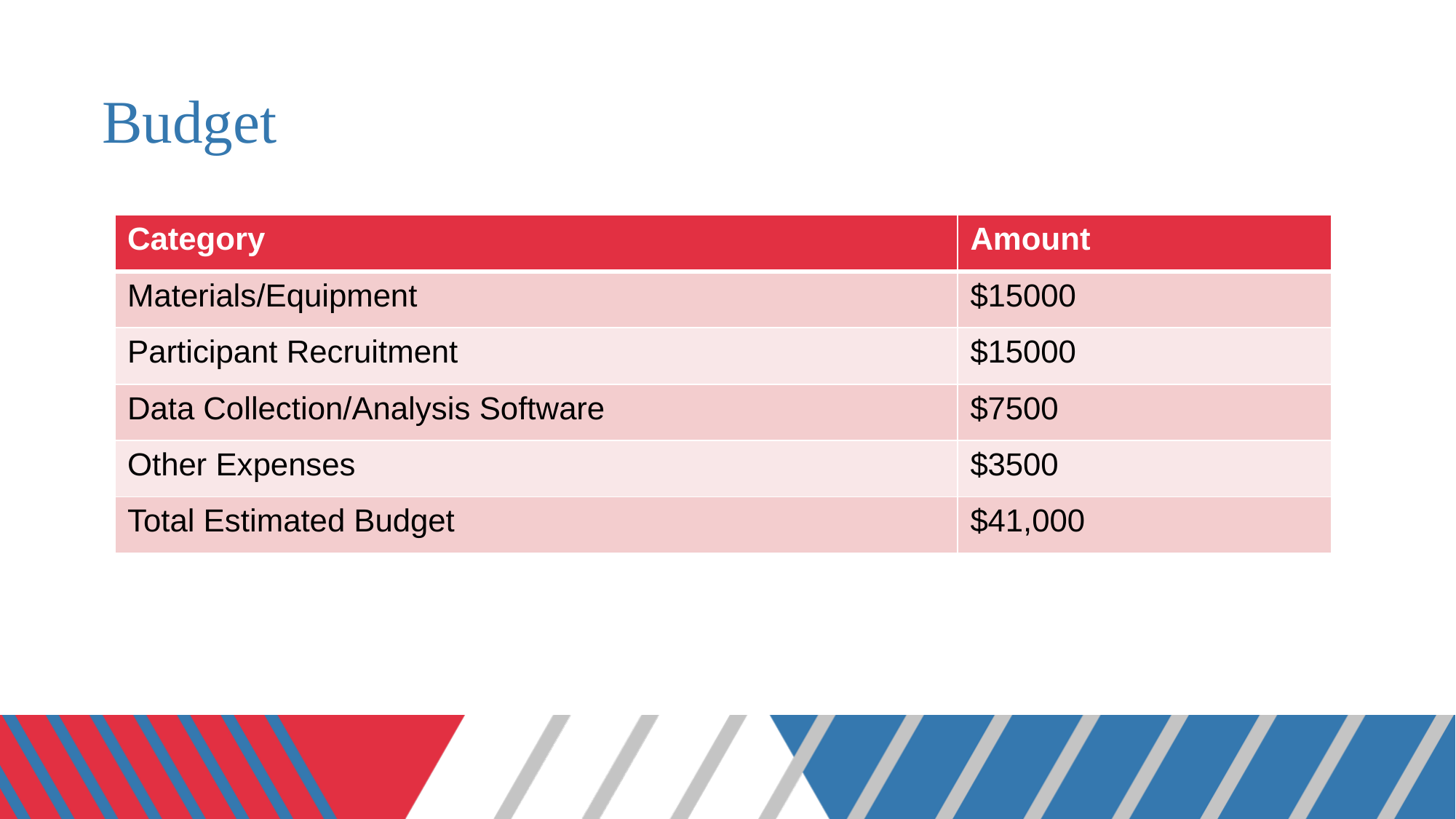

# Budget
| Category | Amount |
| --- | --- |
| Materials/Equipment | $15000 |
| Participant Recruitment | $15000 |
| Data Collection/Analysis Software | $7500 |
| Other Expenses | $3500 |
| Total Estimated Budget | $41,000 |